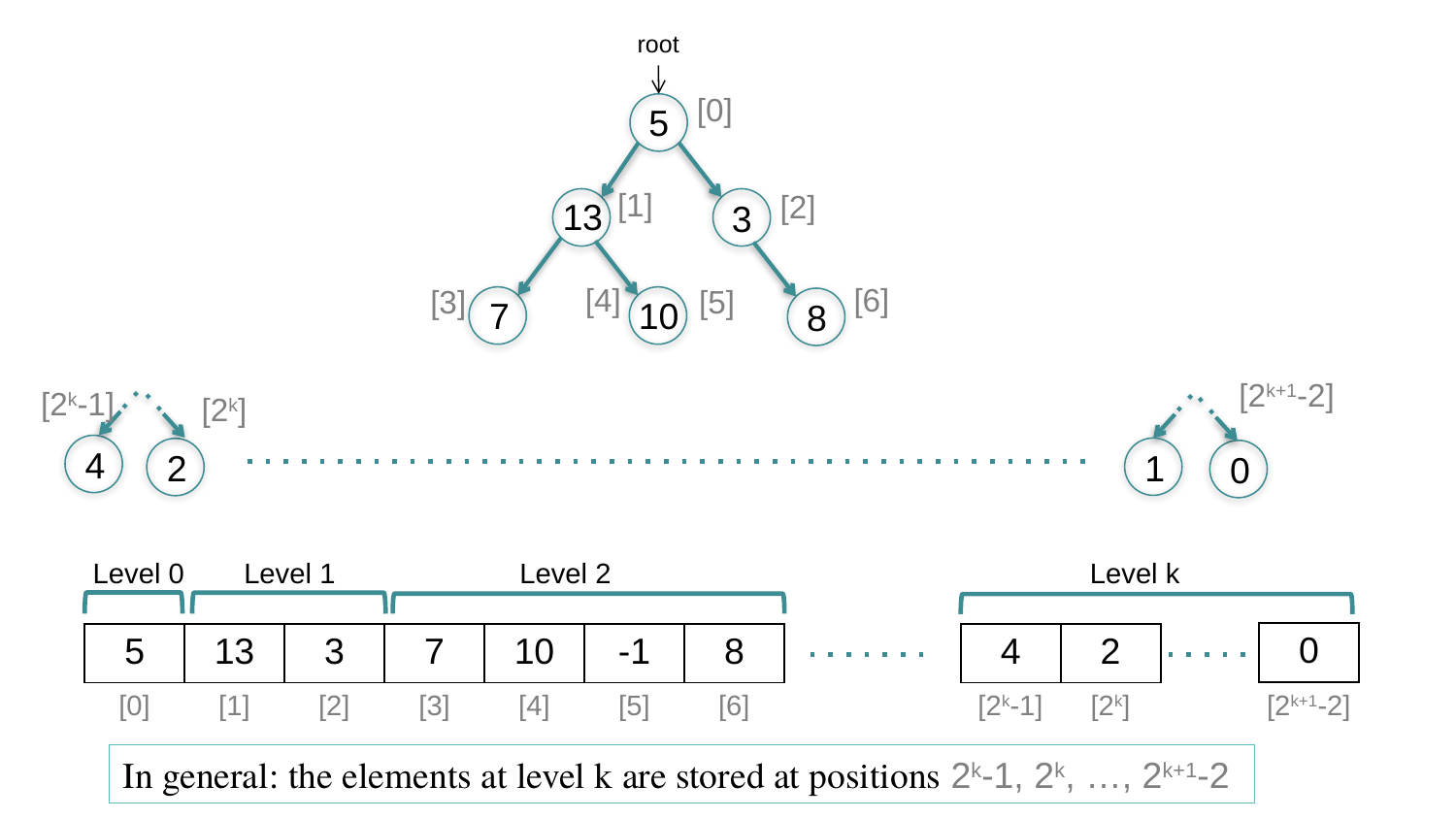

root
[0]
5

[1]
[2]
13

3
[4]
[6]
[3]
[5]
7
10

8

[2k+1-2]
[2k-1]
[2k]

4

1

2

0

Level 2
Level 0
Level 1
Level k

| 0 |
| --- |
| [2k+1-2] |
| 5 | 13 | 3 | 7 | 10 | -1 | 8 |
| --- | --- | --- | --- | --- | --- | --- |
| [0] | [1] | [2] | [3] | [4] | [5] | [6] |
| 4 | 2 |
| --- | --- |
| [2k-1] | [2k] |
In general: the elements at level k are stored at positions 2k-1, 2k, …, 2k+1-2